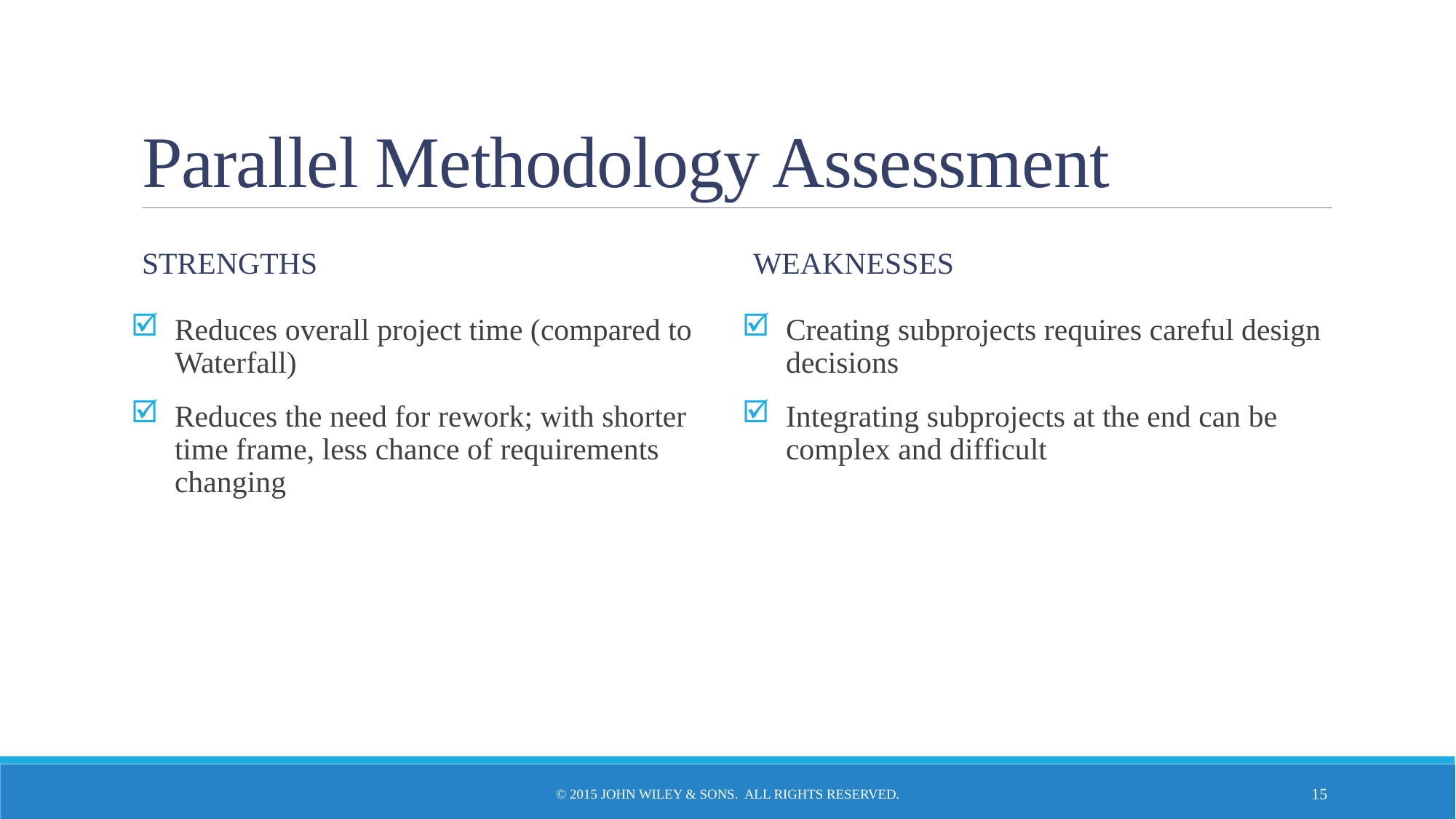

# Parallel Methodology Assessment
Strengths
weaknesses
Creating subprojects requires careful design decisions
Integrating subprojects at the end can be complex and difficult
Reduces overall project time (compared to Waterfall)
Reduces the need for rework; with shorter time frame, less chance of requirements changing
© 2015 John Wiley & Sons.  All Rights Reserved.
15